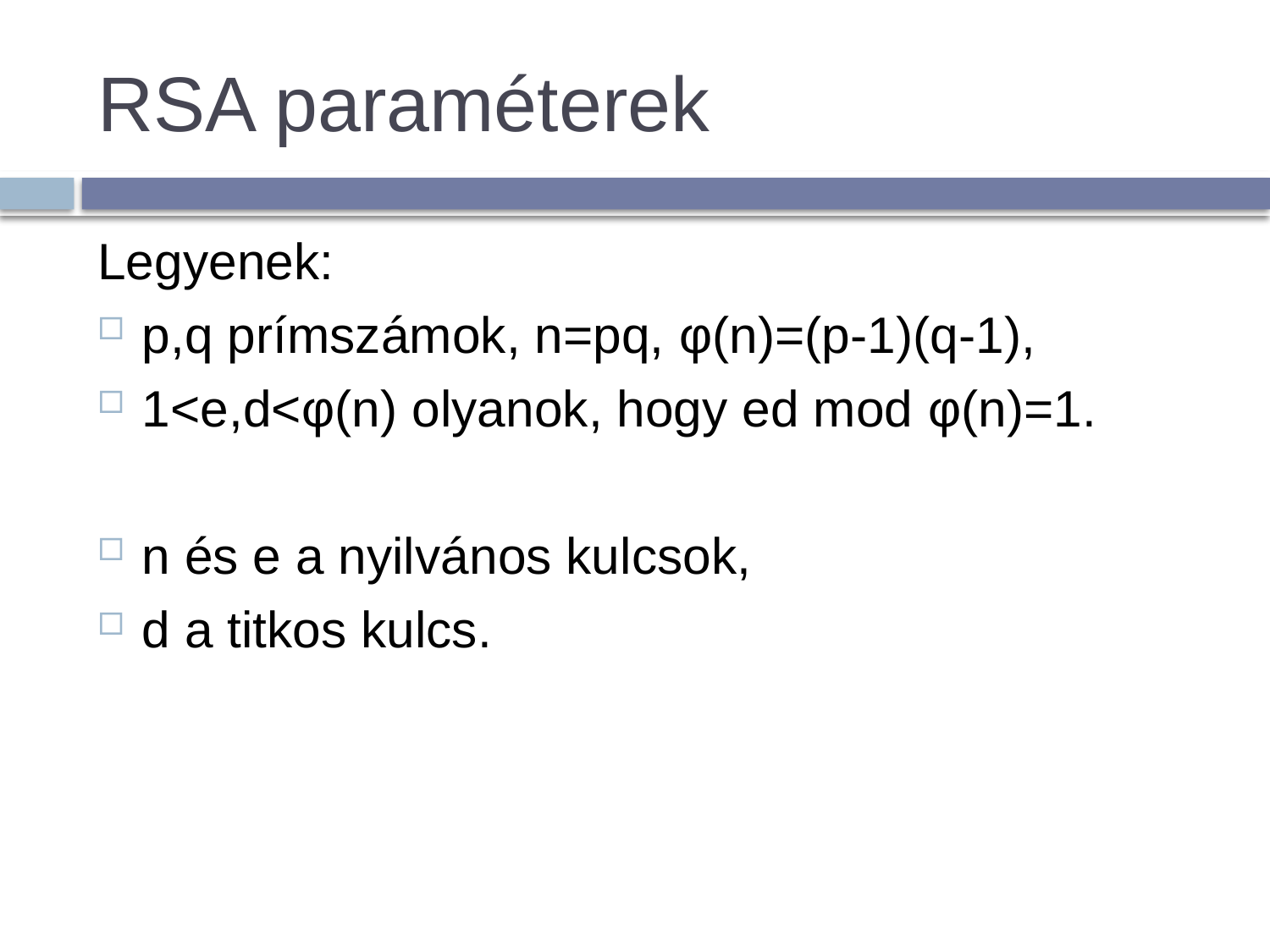

# RSA paraméterek
Legyenek:
p,q prímszámok, n=pq, φ(n)=(p-1)(q-1),
1<e,d<φ(n) olyanok, hogy ed mod φ(n)=1.

n és e a nyilvános kulcsok,
d a titkos kulcs.